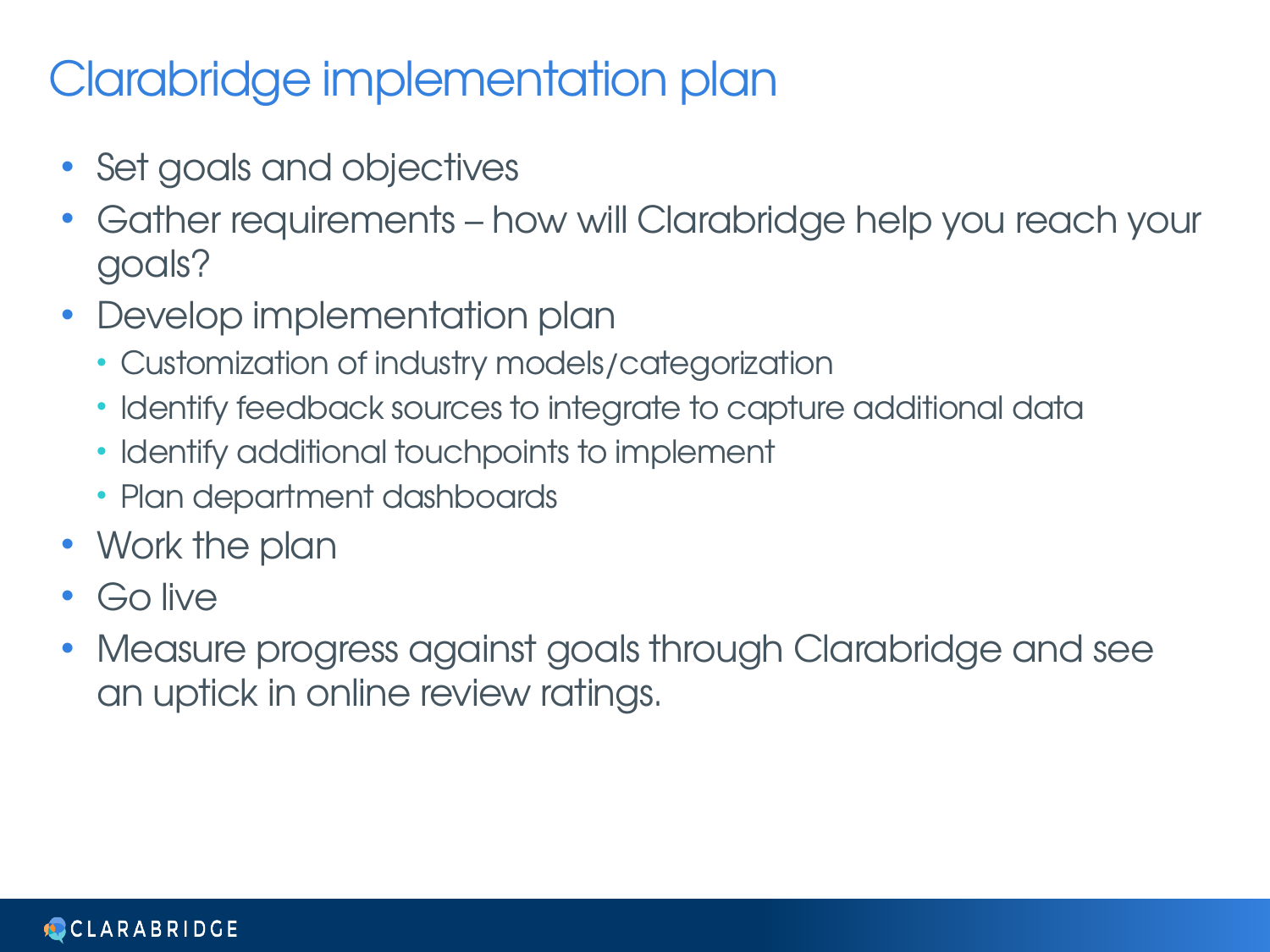

# Clarabridge implementation plan
Set goals and objectives
Gather requirements – how will Clarabridge help you reach your goals?
Develop implementation plan
Customization of industry models/categorization
Identify feedback sources to integrate to capture additional data
Identify additional touchpoints to implement
Plan department dashboards
Work the plan
Go live
Measure progress against goals through Clarabridge and see an uptick in online review ratings.